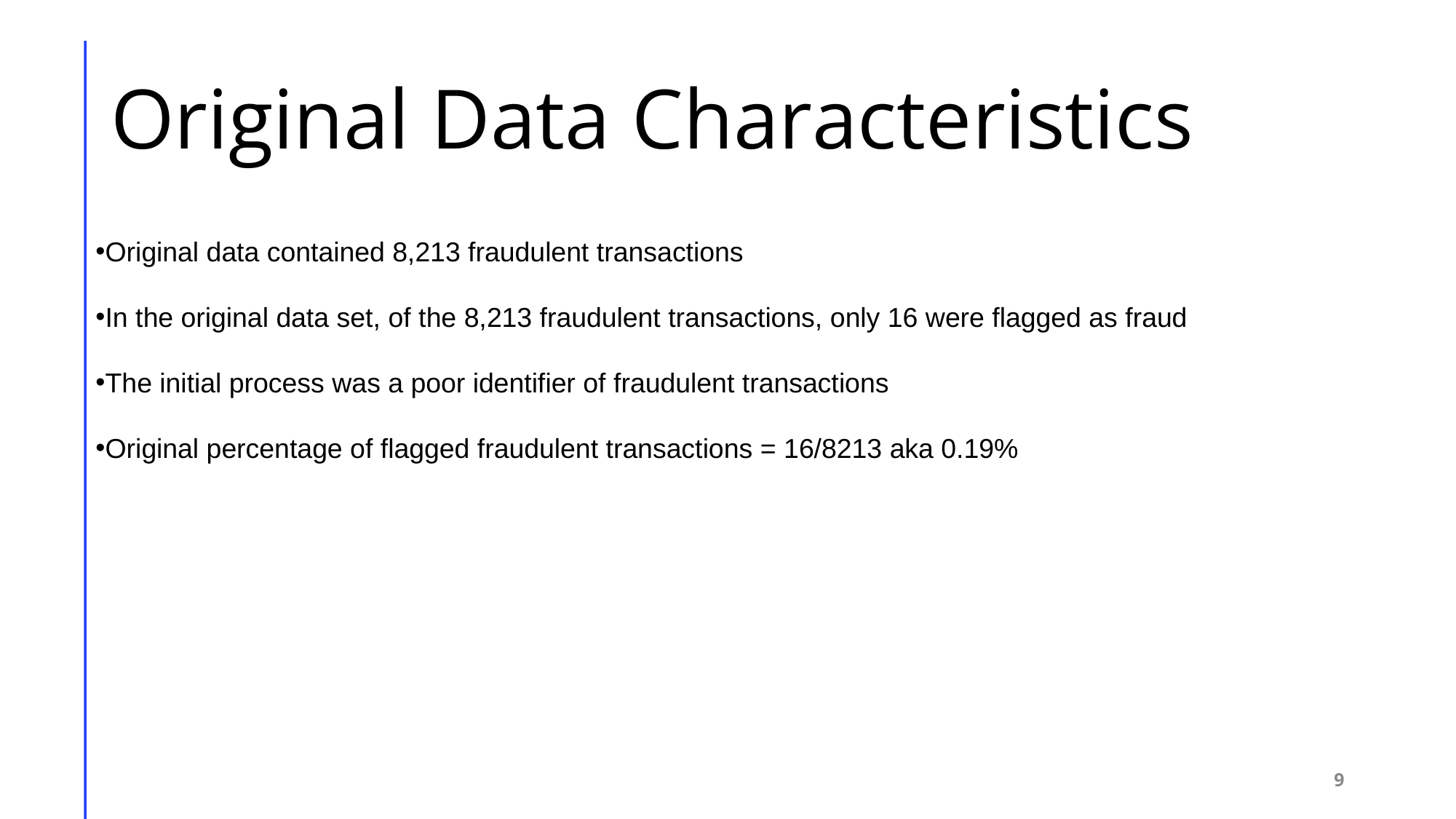

# Original Data Characteristics

Original data contained 8,213 fraudulent transactions

In the original data set, of the 8,213 fraudulent transactions, only 16 were flagged as fraud

The initial process was a poor identifier of fraudulent transactions

Original percentage of flagged fraudulent transactions = 16/8213 aka 0.19%
9